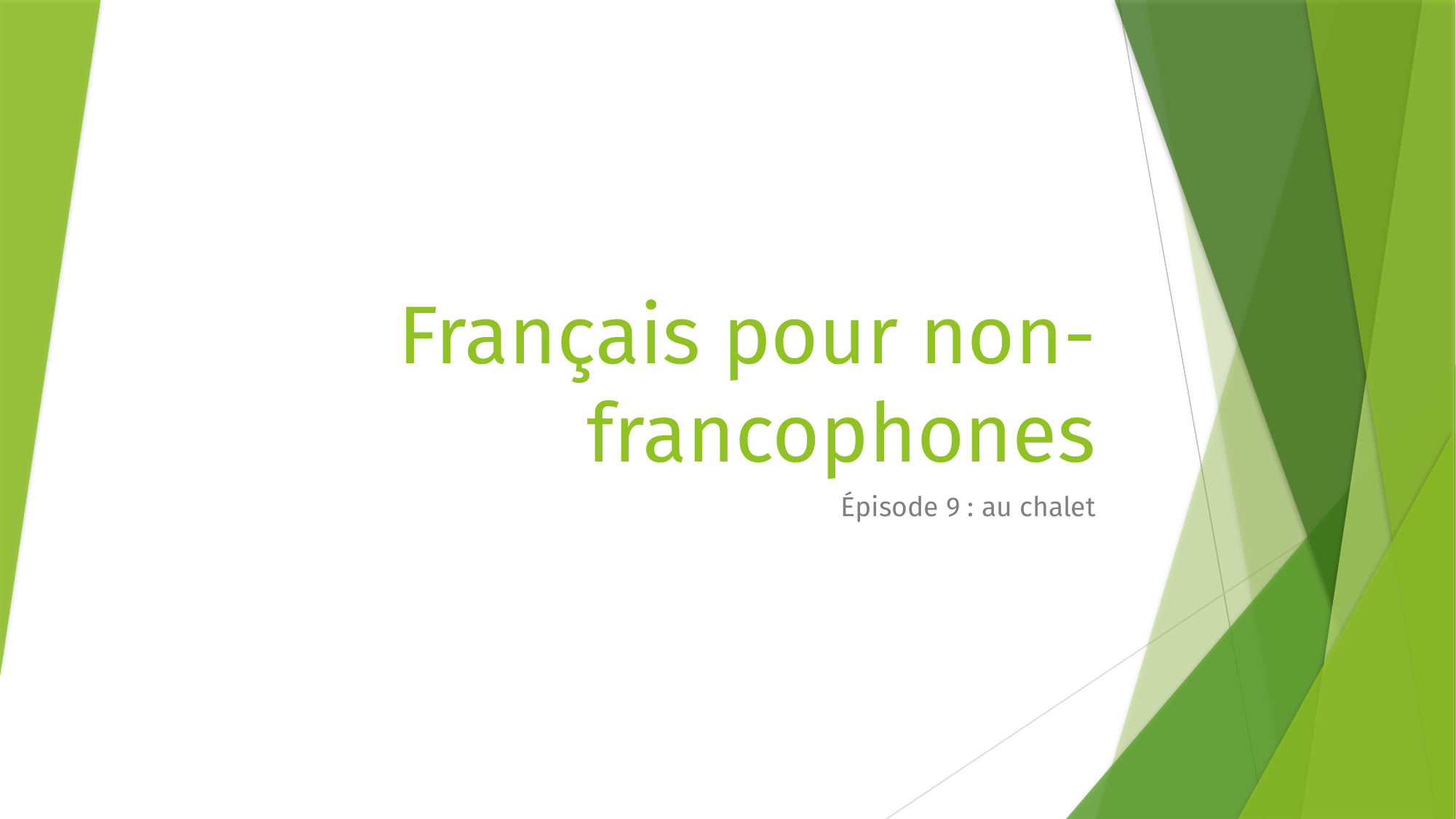

# Français pour non-francophones
Épisode 9 : au chalet